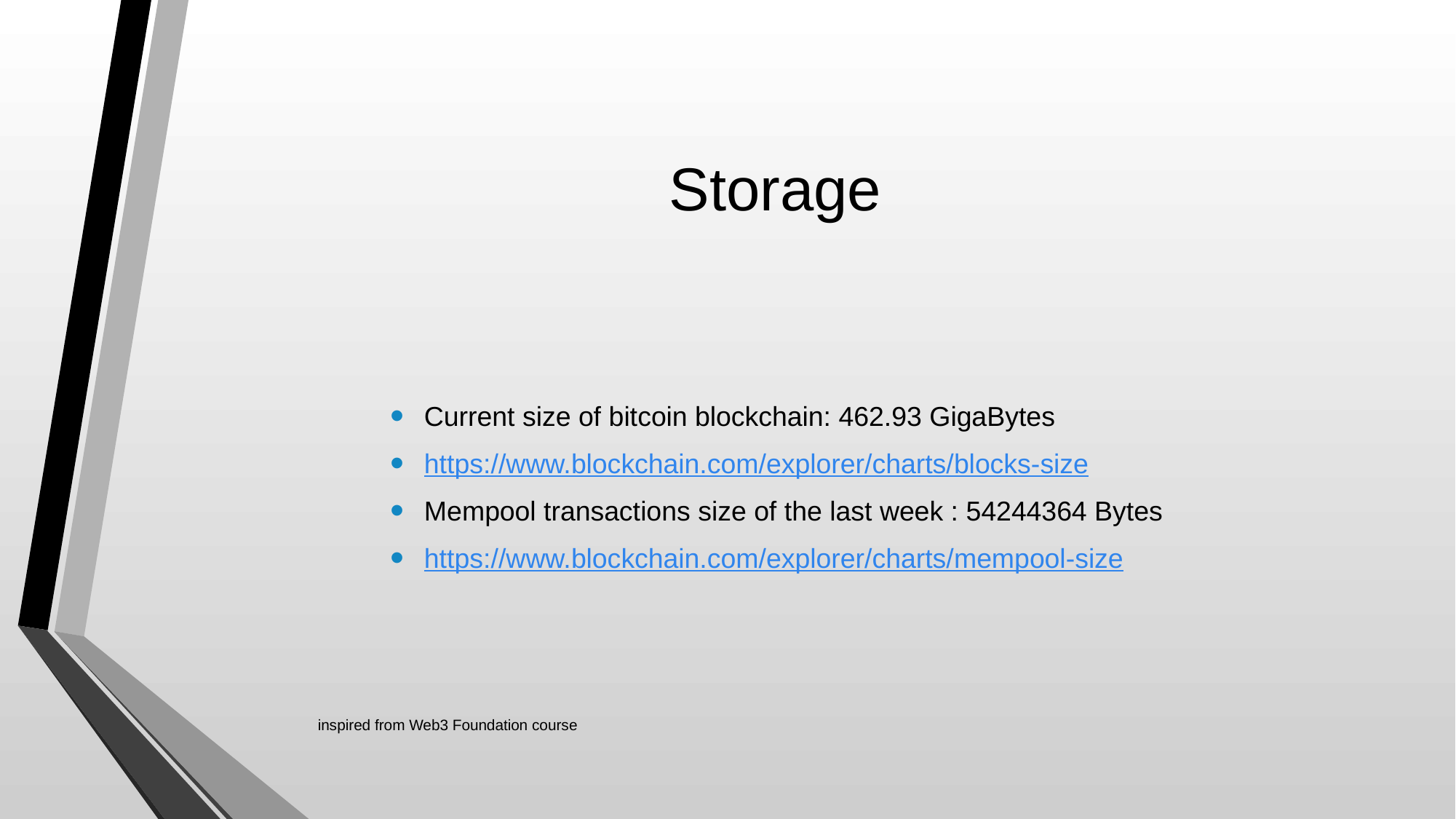

# Storage

Current size of bitcoin blockchain: 462.93 GigaBytes
https://www.blockchain.com/explorer/charts/blocks-size
Mempool transactions size of the last week : 54244364 Bytes
https://www.blockchain.com/explorer/charts/mempool-size

inspired from Web3 Foundation course